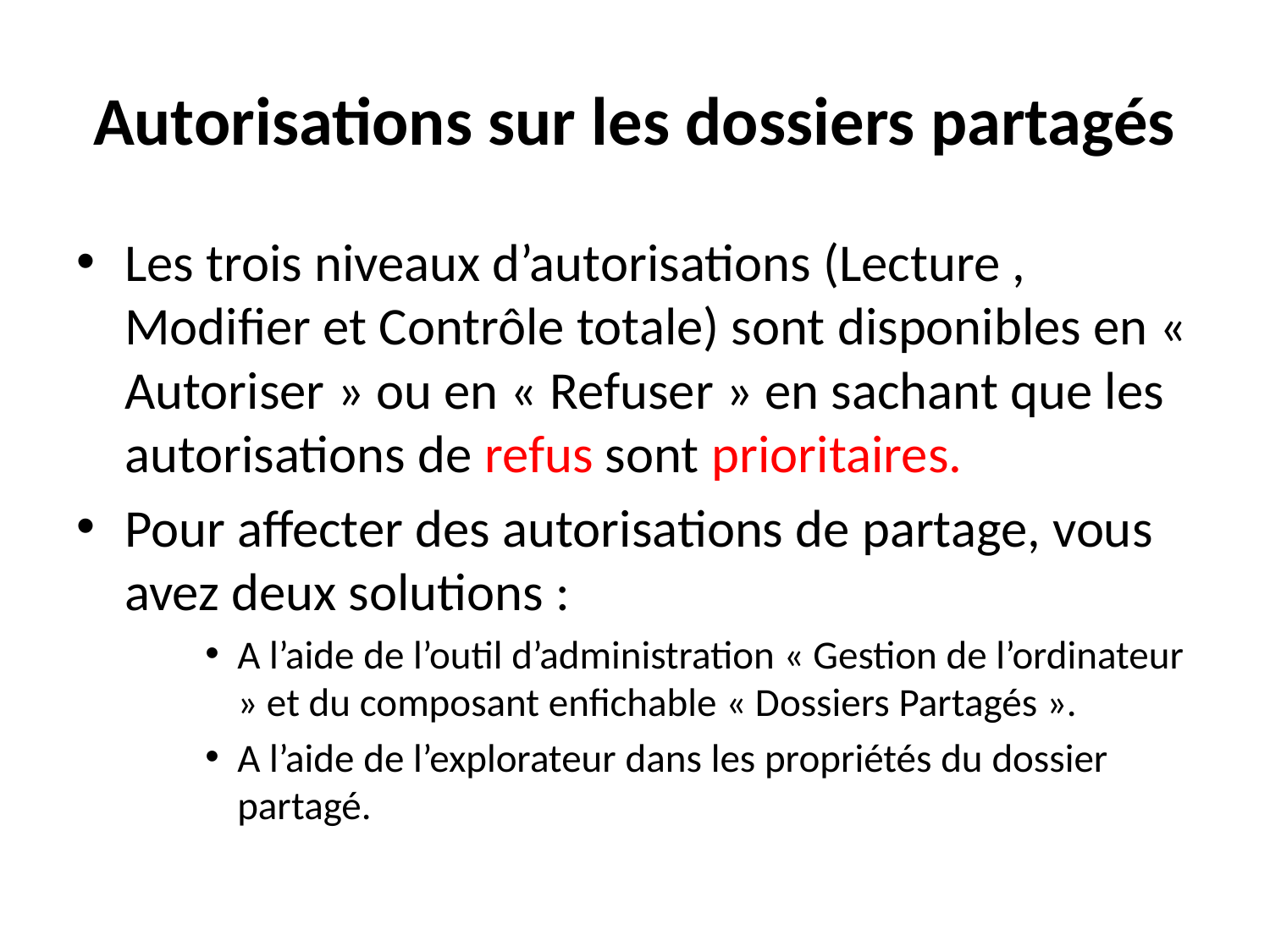

# Autorisations sur les dossiers partagés
Les trois niveaux d’autorisations (Lecture , Modifier et Contrôle totale) sont disponibles en « Autoriser » ou en « Refuser » en sachant que les autorisations de refus sont prioritaires.
Pour affecter des autorisations de partage, vous avez deux solutions :
A l’aide de l’outil d’administration « Gestion de l’ordinateur » et du composant enfichable « Dossiers Partagés ».
A l’aide de l’explorateur dans les propriétés du dossier partagé.